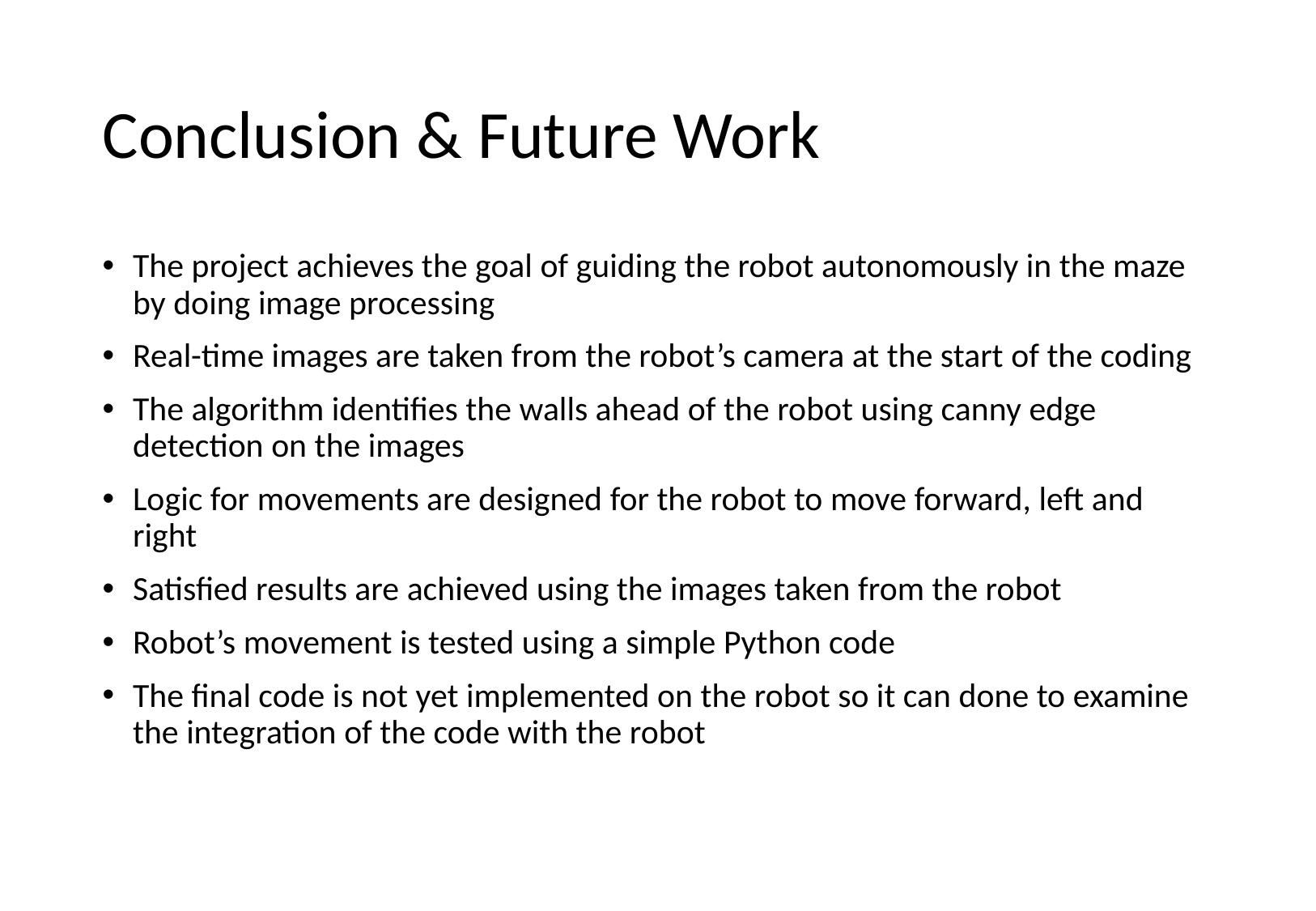

# Conclusion & Future Work
The project achieves the goal of guiding the robot autonomously in the maze by doing image processing
Real-time images are taken from the robot’s camera at the start of the coding
The algorithm identifies the walls ahead of the robot using canny edge detection on the images
Logic for movements are designed for the robot to move forward, left and right
Satisfied results are achieved using the images taken from the robot
Robot’s movement is tested using a simple Python code
The final code is not yet implemented on the robot so it can done to examine the integration of the code with the robot